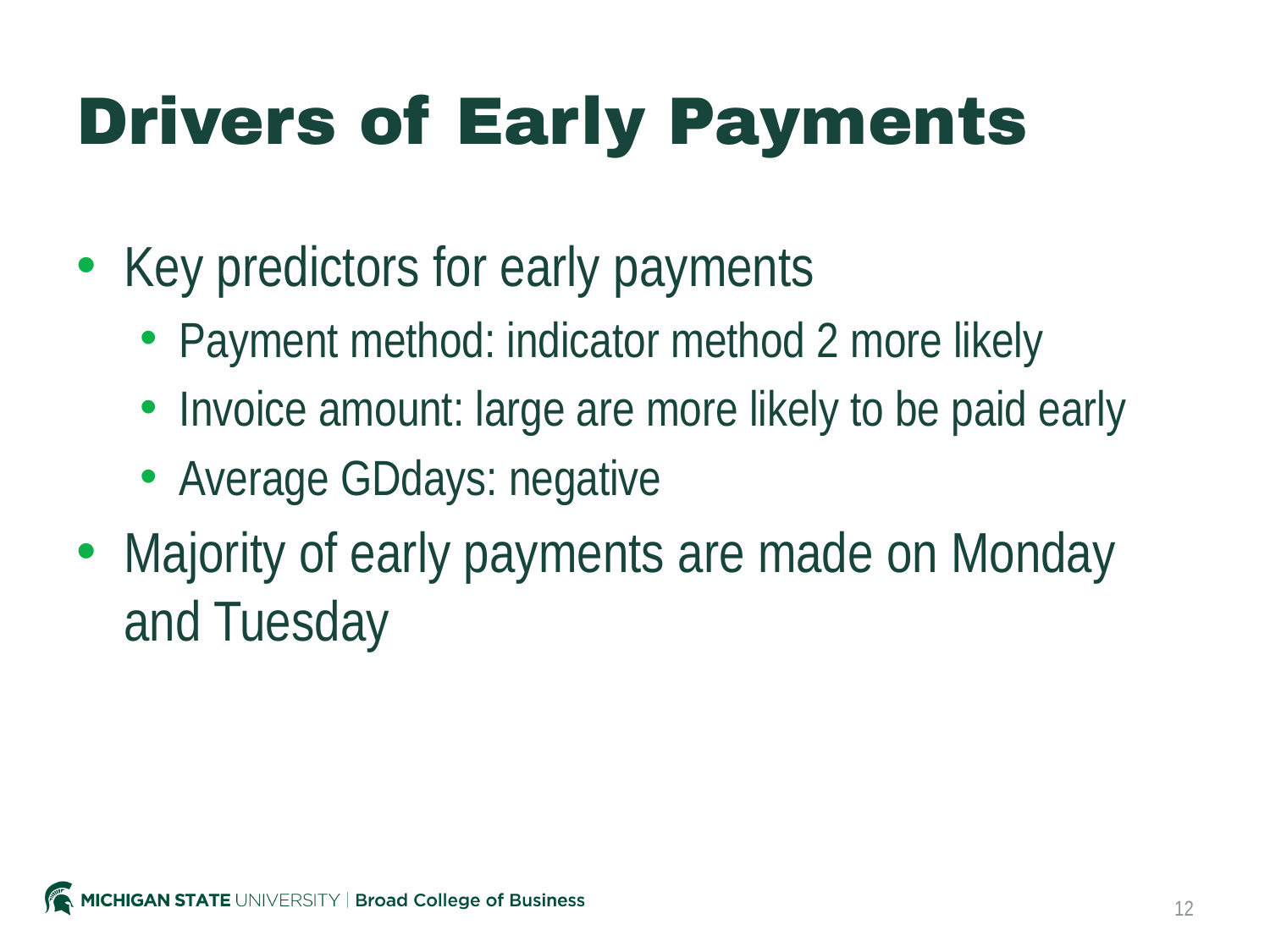

# Drivers of Early Payments
Key predictors for early payments
Payment method: indicator method 2 more likely
Invoice amount: large are more likely to be paid early
Average GDdays: negative
Majority of early payments are made on Monday and Tuesday

12